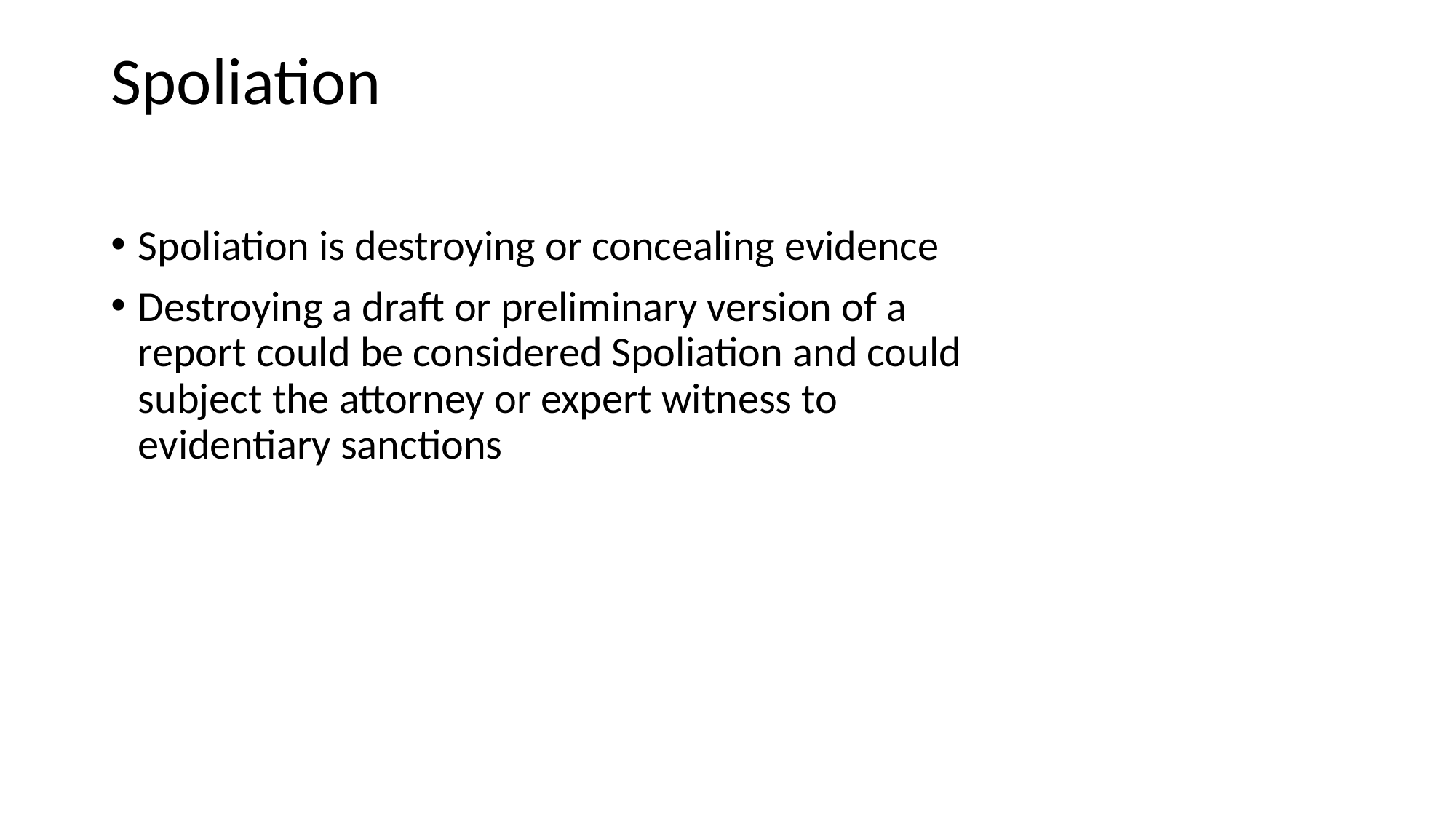

# Spoliation
Spoliation is destroying or concealing evidence
Destroying a draft or preliminary version of a
report could be considered Spoliation and could
subject the attorney or expert witness to
evidentiary sanctions